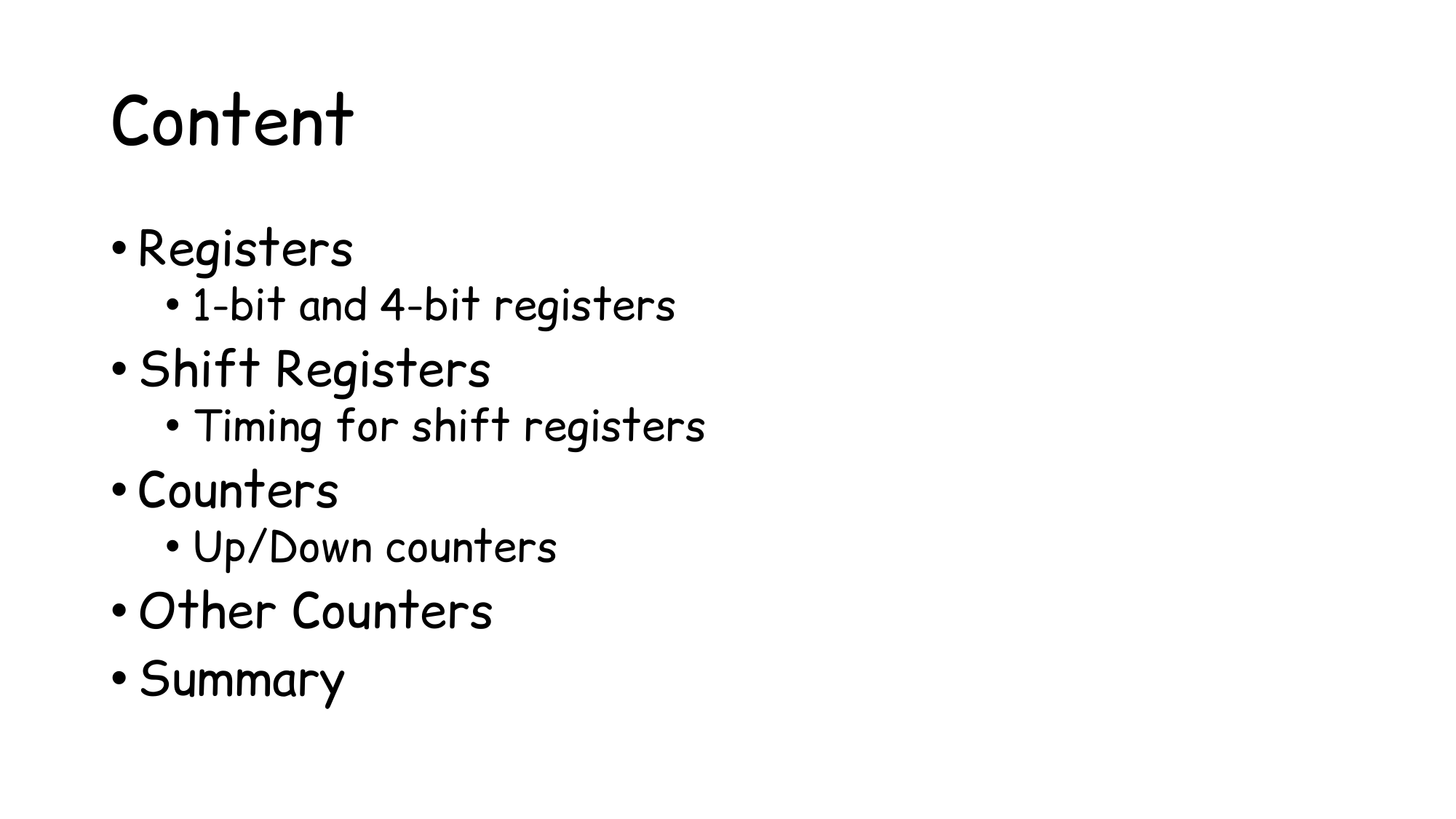

# Content
Registers
1-bit and 4-bit registers
Shift Registers
Timing for shift registers
Counters
Up/Down counters
Other Counters
Summary